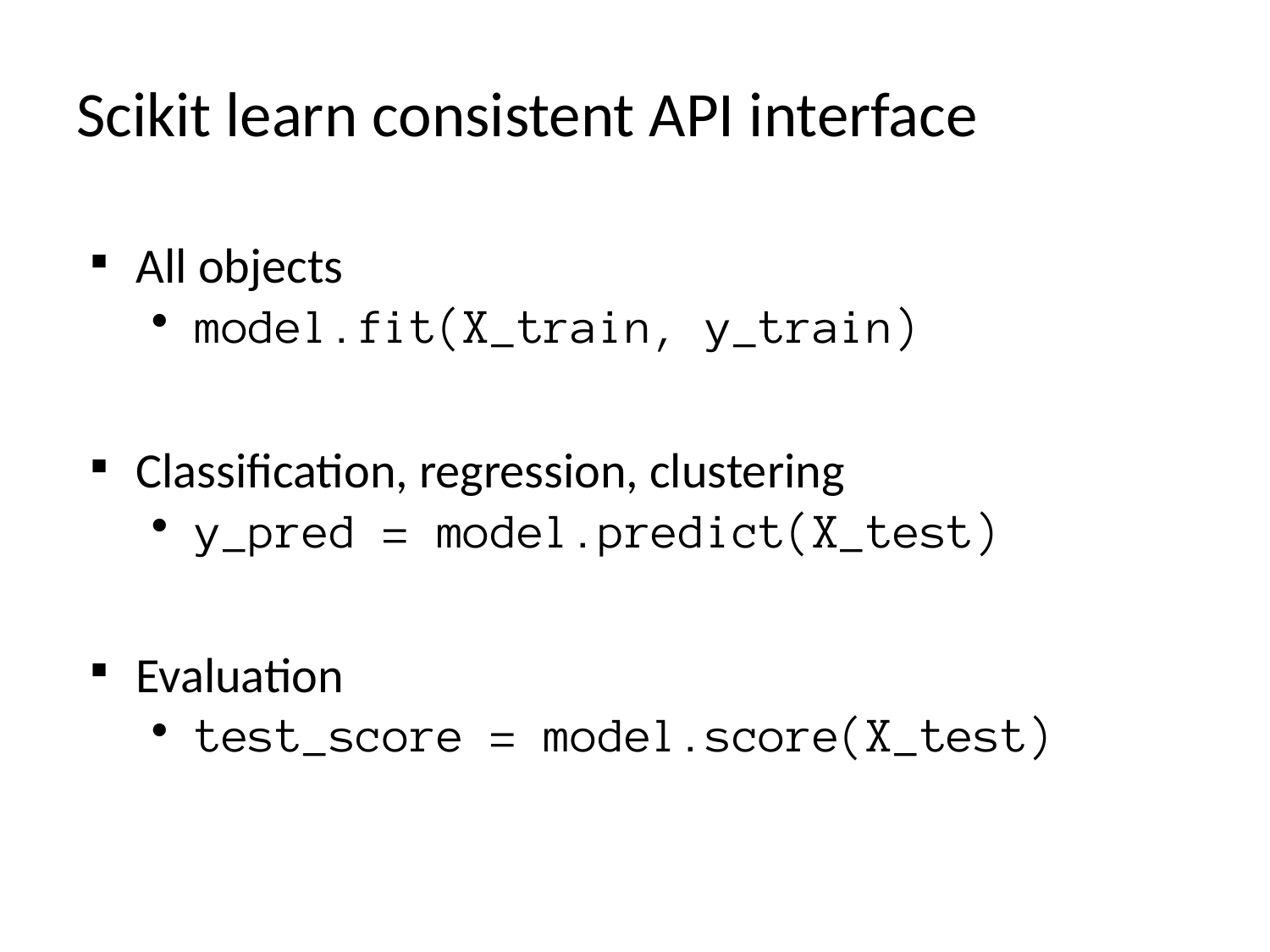

# Scikit learn consistent API interface
All objects
model.fit(X_train, y_train)

Classification, regression, clustering
y_pred = model.predict(X_test)

Evaluation
test_score = model.score(X_test)